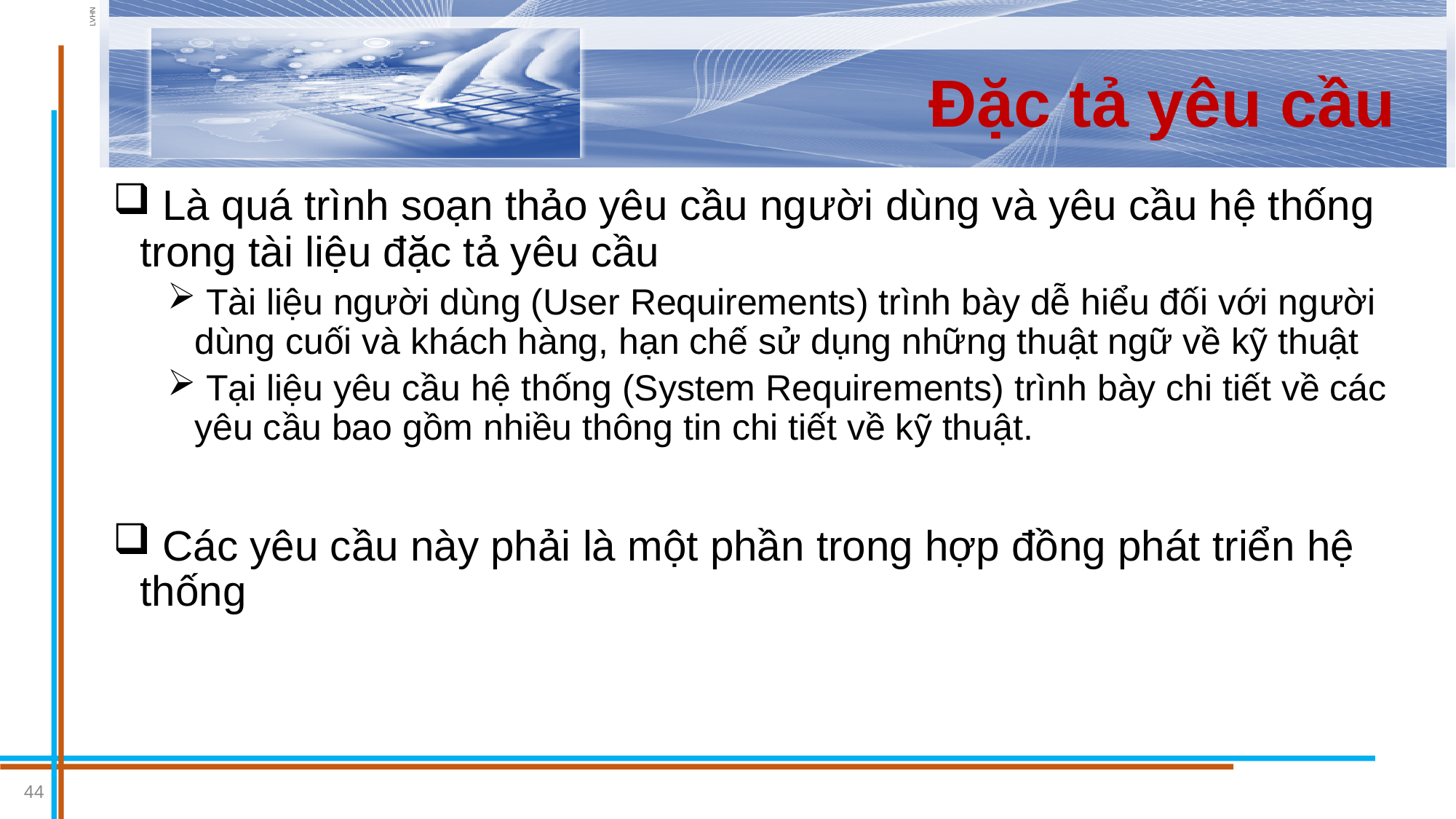

# Đặc tả yêu cầu
 Là quá trình soạn thảo yêu cầu người dùng và yêu cầu hệ thống trong tài liệu đặc tả yêu cầu
 Tài liệu người dùng (User Requirements) trình bày dễ hiểu đối với người dùng cuối và khách hàng, hạn chế sử dụng những thuật ngữ về kỹ thuật
 Tại liệu yêu cầu hệ thống (System Requirements) trình bày chi tiết về các yêu cầu bao gồm nhiều thông tin chi tiết về kỹ thuật.

 Các yêu cầu này phải là một phần trong hợp đồng phát triển hệ thống
44